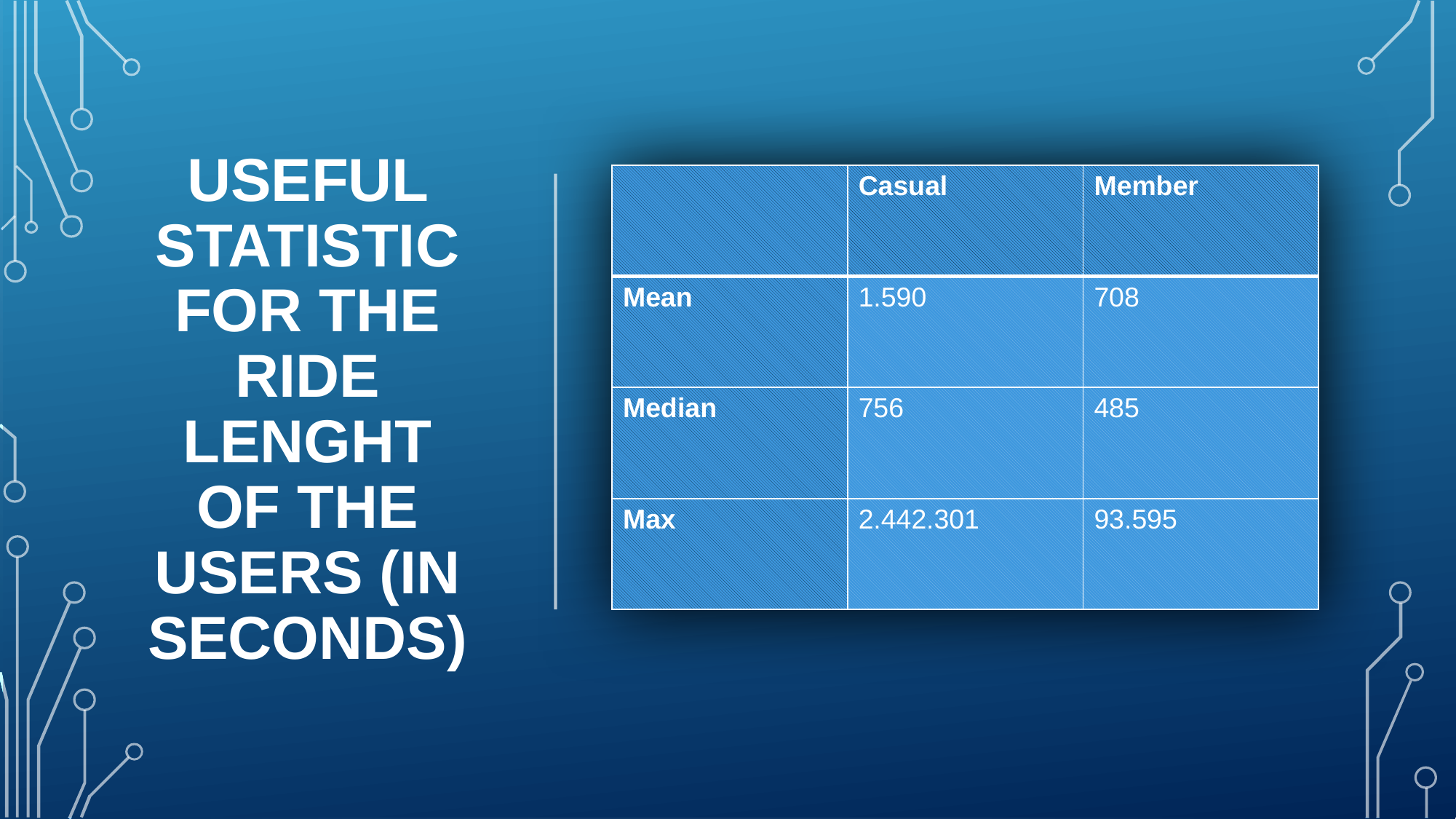

# Useful statistic for the ride lenght of the users (in seconds)
|  | Casual | Member |
| --- | --- | --- |
| Mean | 1.590 | 708 |
| Median | 756 | 485 |
| Max | 2.442.301 | 93.595 |